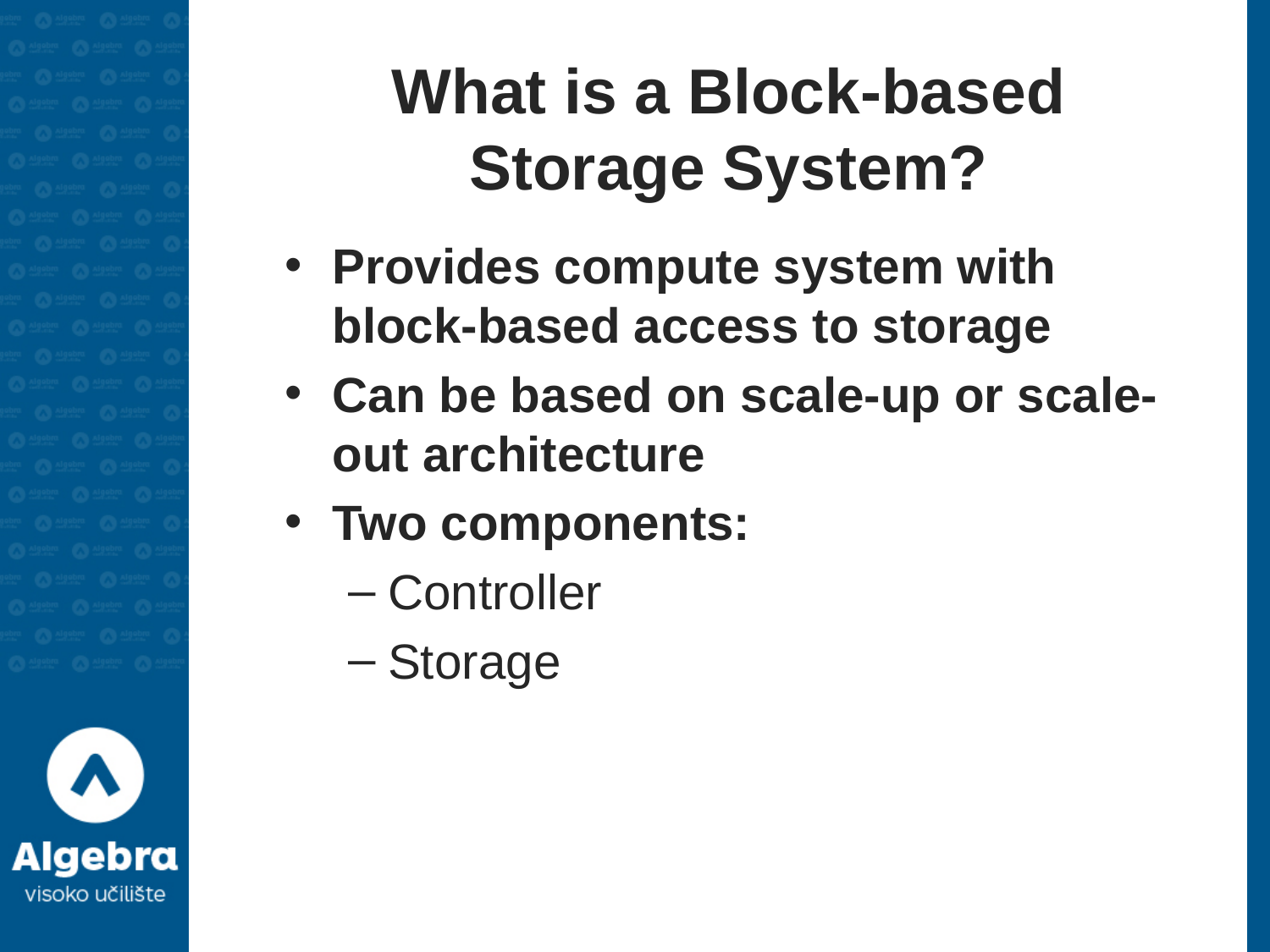

# What is a Block-based Storage System?
Provides compute system with block-based access to storage
Can be based on scale-up or scale-out architecture
Two components:
Controller
Storage